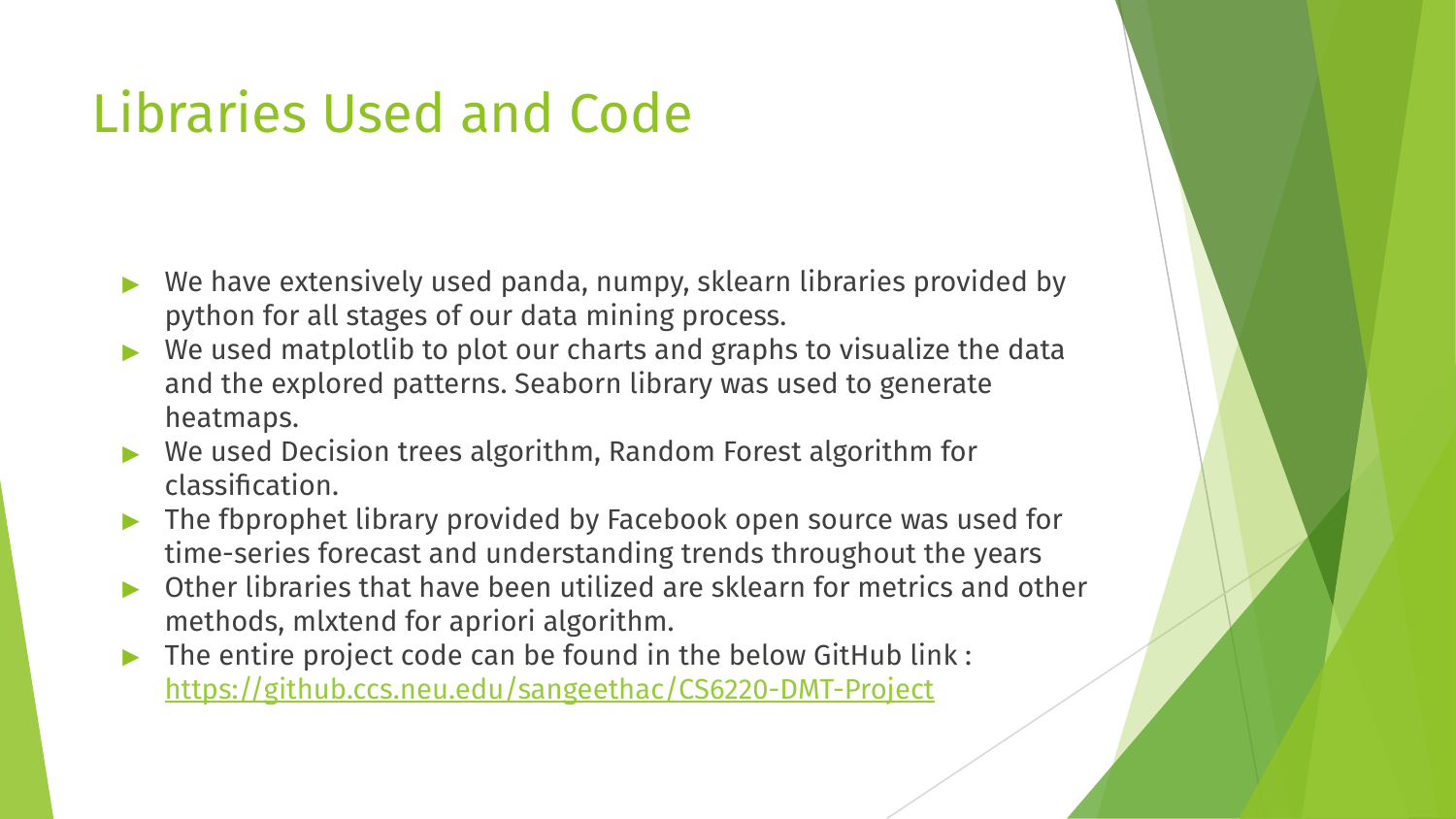

# Libraries Used and Code
We have extensively used panda, numpy, sklearn libraries provided by python for all stages of our data mining process.
We used matplotlib to plot our charts and graphs to visualize the data and the explored patterns. Seaborn library was used to generate heatmaps.
We used Decision trees algorithm, Random Forest algorithm for classification.
The fbprophet library provided by Facebook open source was used for time-series forecast and understanding trends throughout the years
Other libraries that have been utilized are sklearn for metrics and other methods, mlxtend for apriori algorithm.
The entire project code can be found in the below GitHub link : https://github.ccs.neu.edu/sangeethac/CS6220-DMT-Project